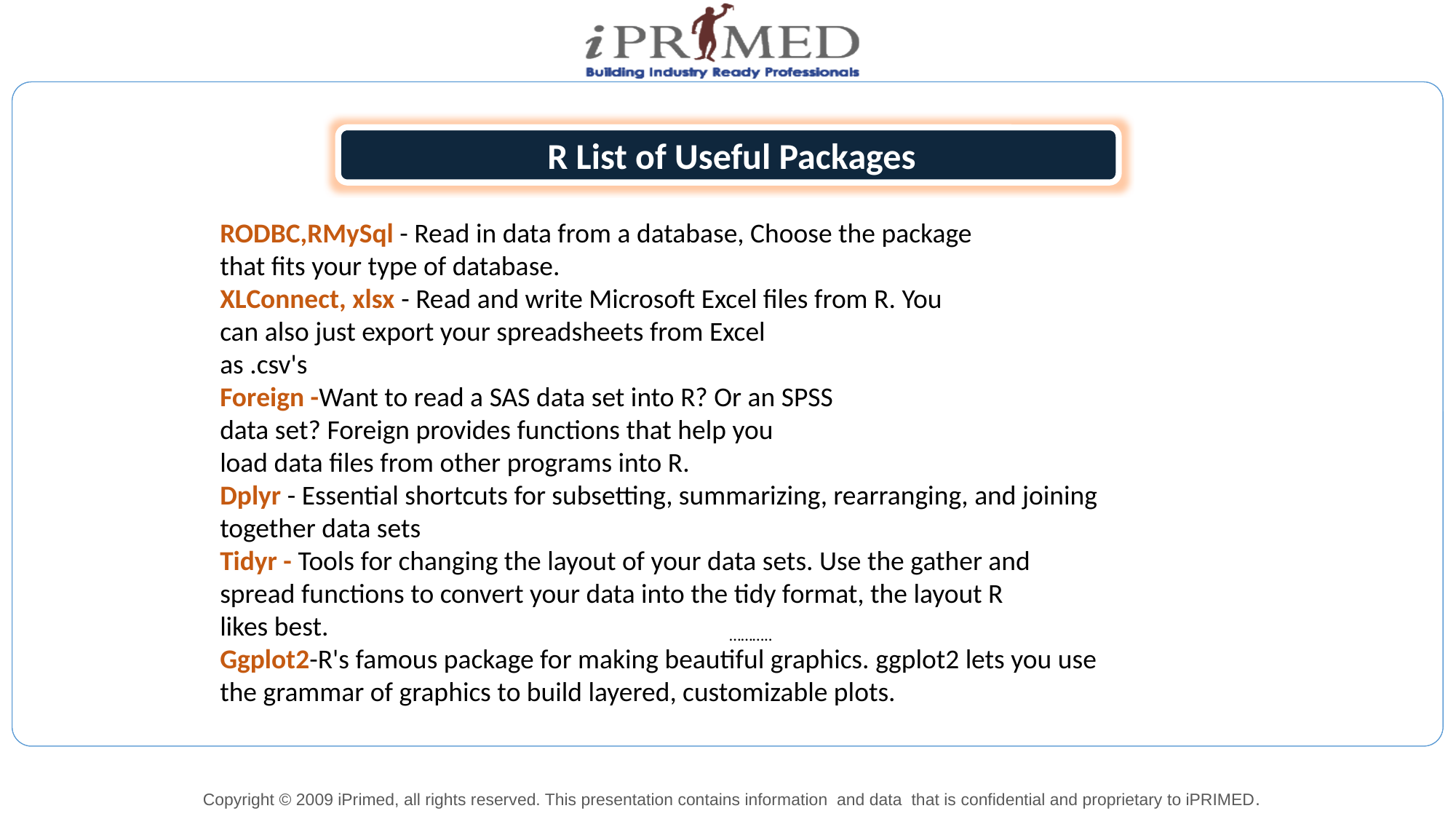

R List of Useful Packages
RODBC,RMySql - Read in data from a database, Choose the package
that fits your type of database.
XLConnect, xlsx - Read and write Microsoft Excel files from R. You
can also just export your spreadsheets from Excel
as .csv's
Foreign -Want to read a SAS data set into R? Or an SPSS
data set? Foreign provides functions that help you
load data files from other programs into R.
Dplyr - Essential shortcuts for subsetting, summarizing, rearranging, and joining
together data sets
Tidyr - Tools for changing the layout of your data sets. Use the gather and
spread functions to convert your data into the tidy format, the layout R
likes best.
Ggplot2-R's famous package for making beautiful graphics. ggplot2 lets you use
the grammar of graphics to build layered, customizable plots.

………..